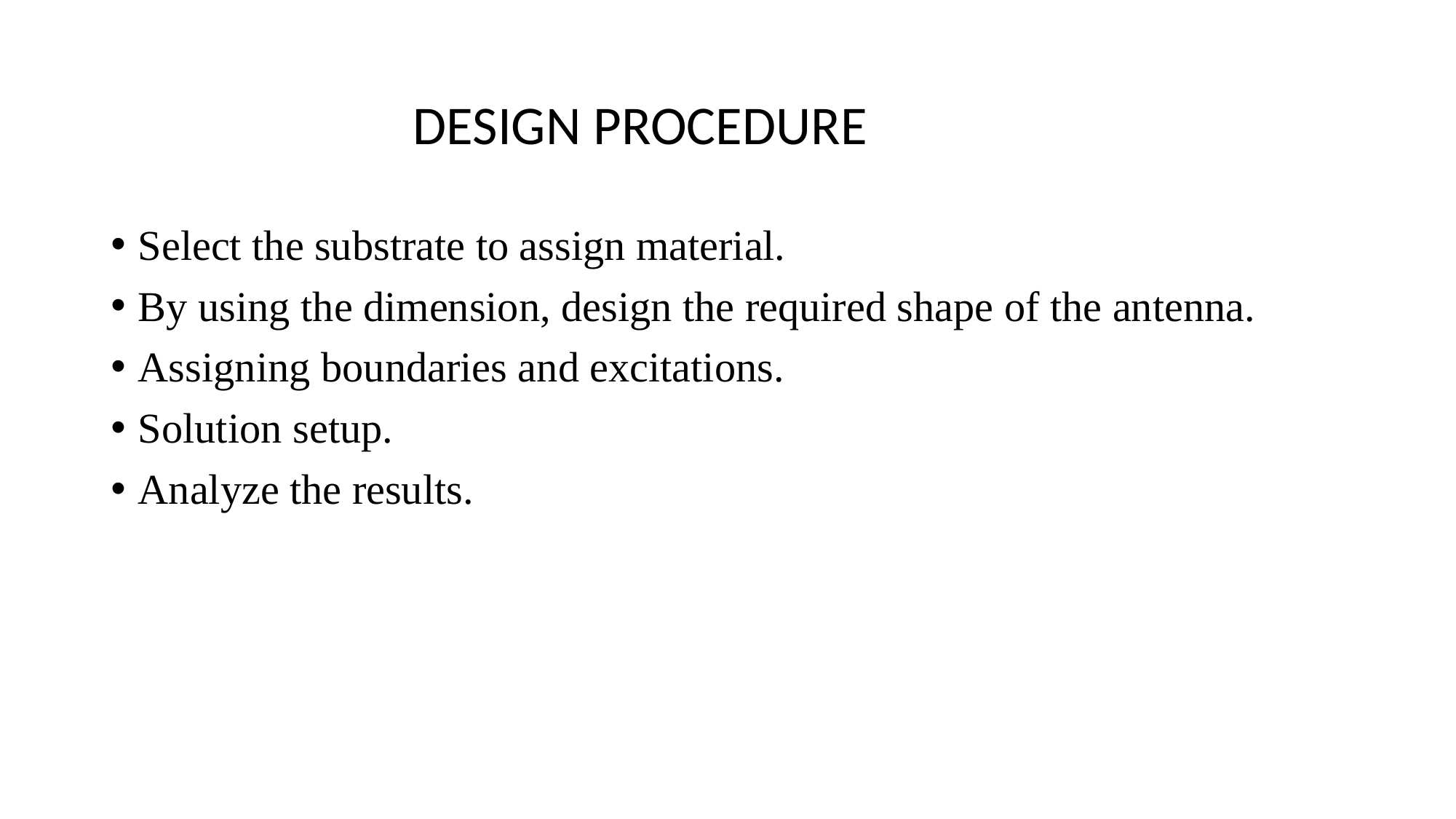

# DESIGN PROCEDURE
Select the substrate to assign material.
By using the dimension, design the required shape of the antenna.
Assigning boundaries and excitations.
Solution setup.
Analyze the results.